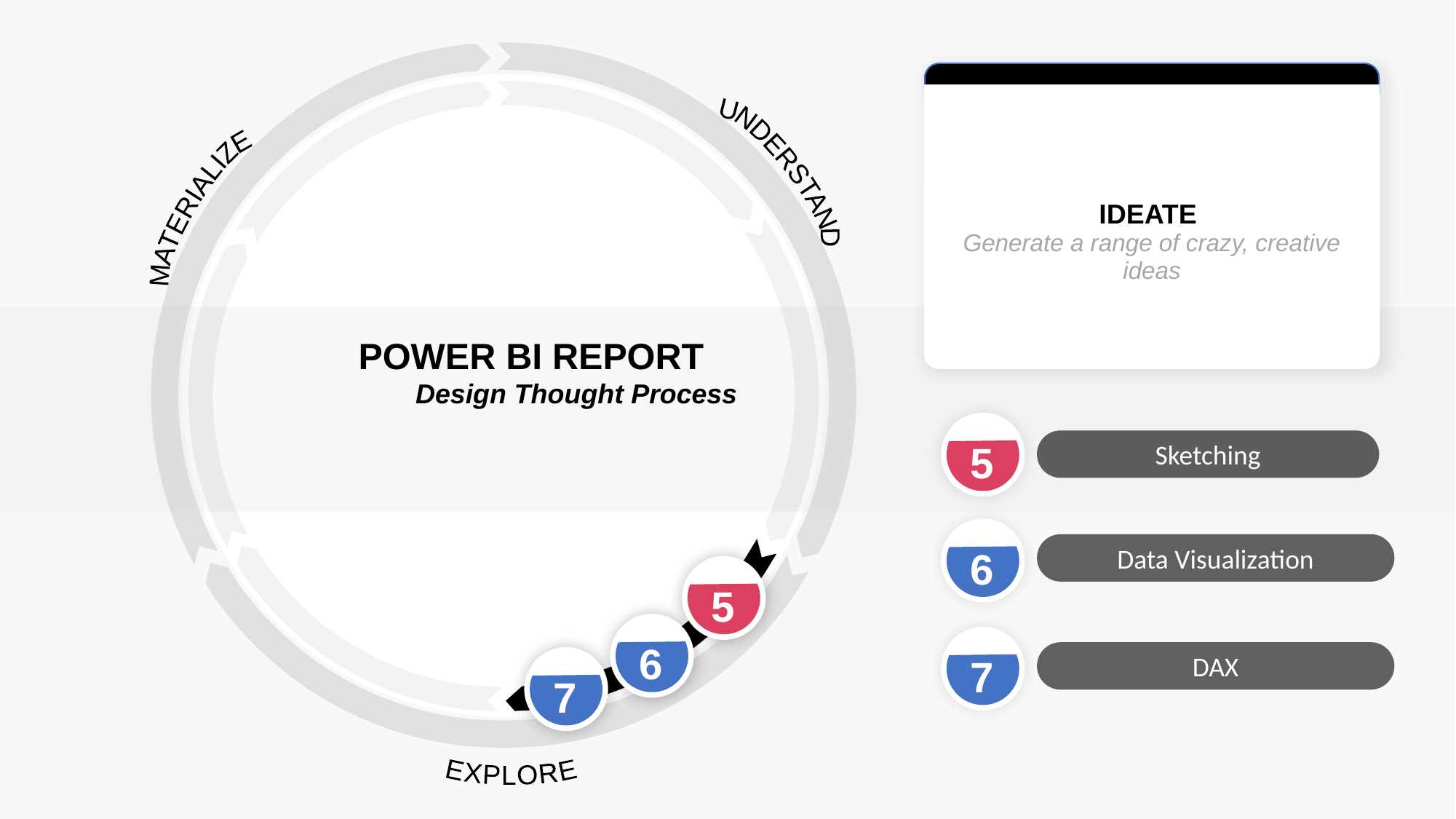

POWER BI REPORT
   Design Thought Process

IDEATE
Generate a range of crazy, creative ideas

UNDERSTAND
MATERIALIZE

5
Sketching

6
Data Visualization

5

6

7
DAX

7
EXPLORE